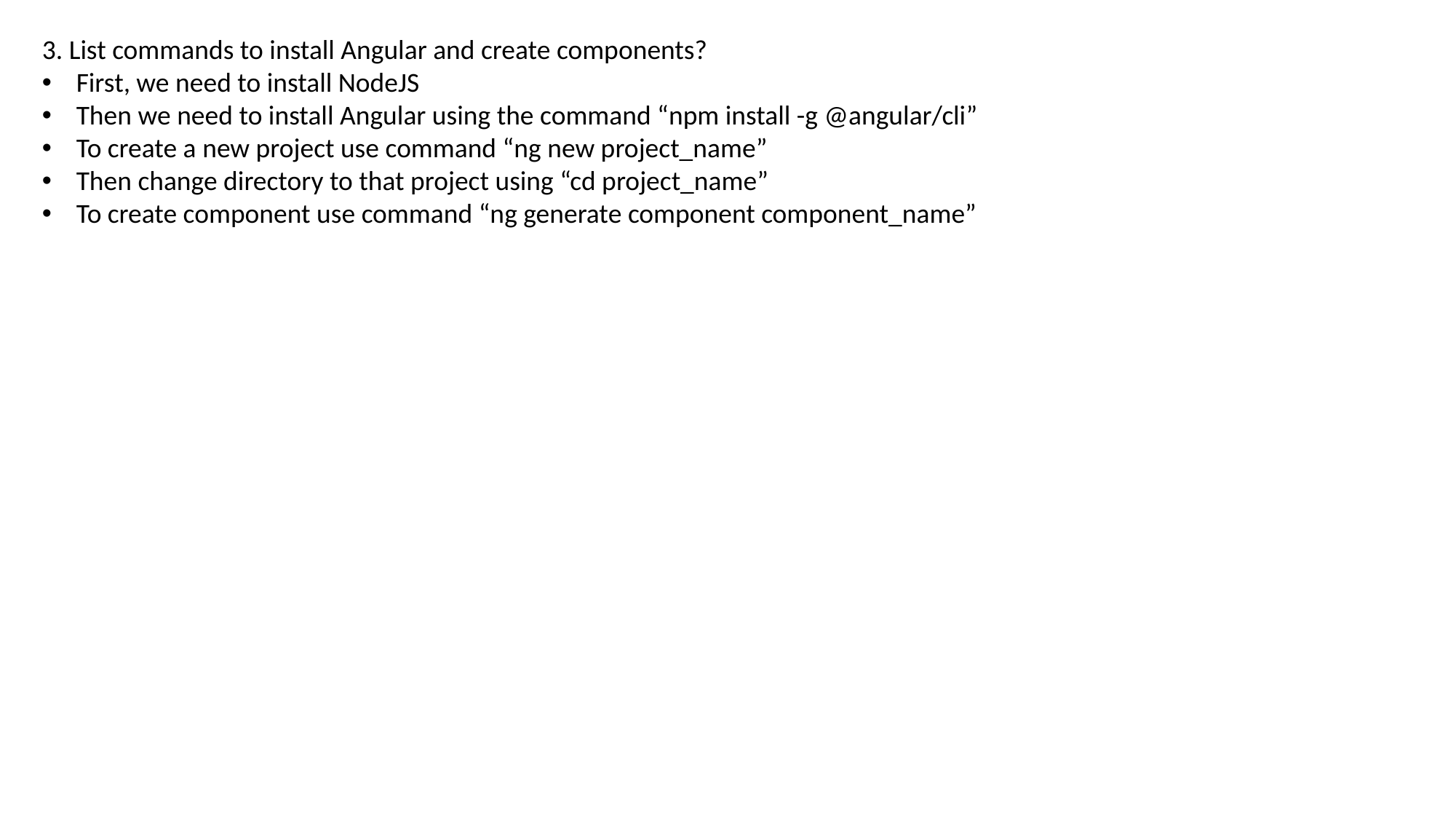

3. List commands to install Angular and create components?
First, we need to install NodeJS
Then we need to install Angular using the command “npm install -g @angular/cli”
To create a new project use command “ng new project_name”
Then change directory to that project using “cd project_name”
To create component use command “ng generate component component_name”